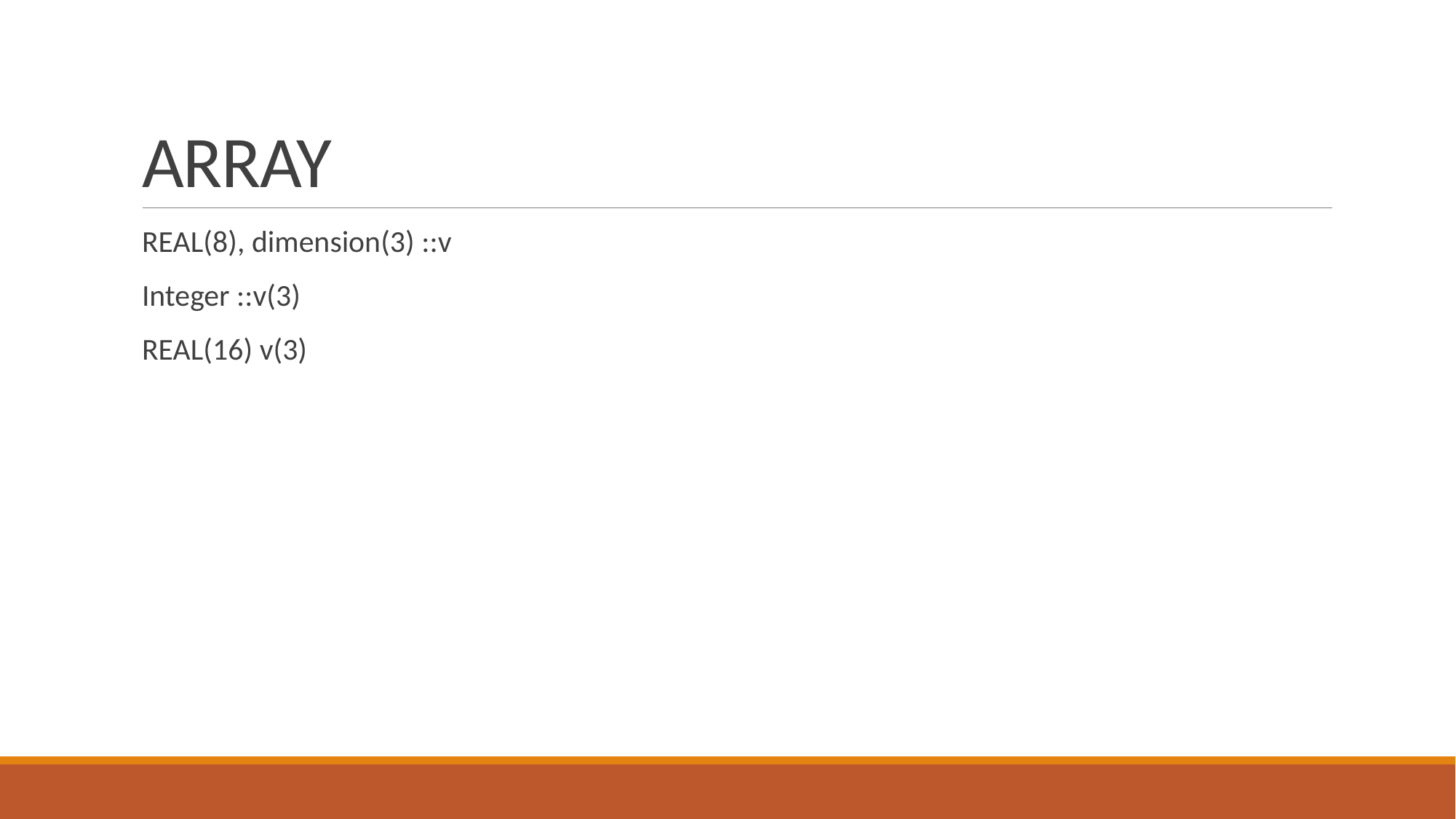

# ARRAY
REAL(8), dimension(3) ::v
Integer ::v(3)
REAL(16) v(3)